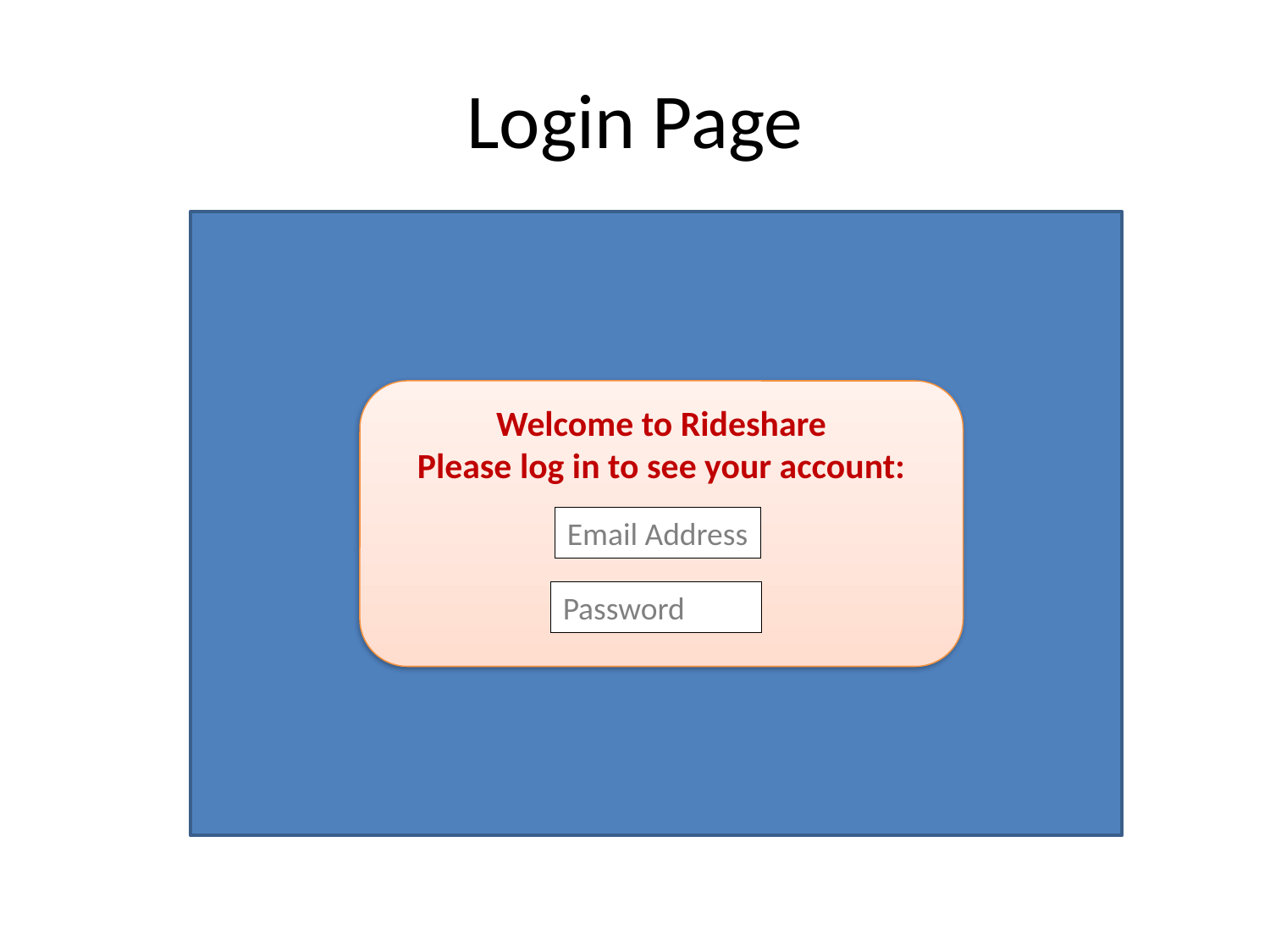

# Login Page

Welcome to Rideshare
Please log in to see your account:
Email Address
Password